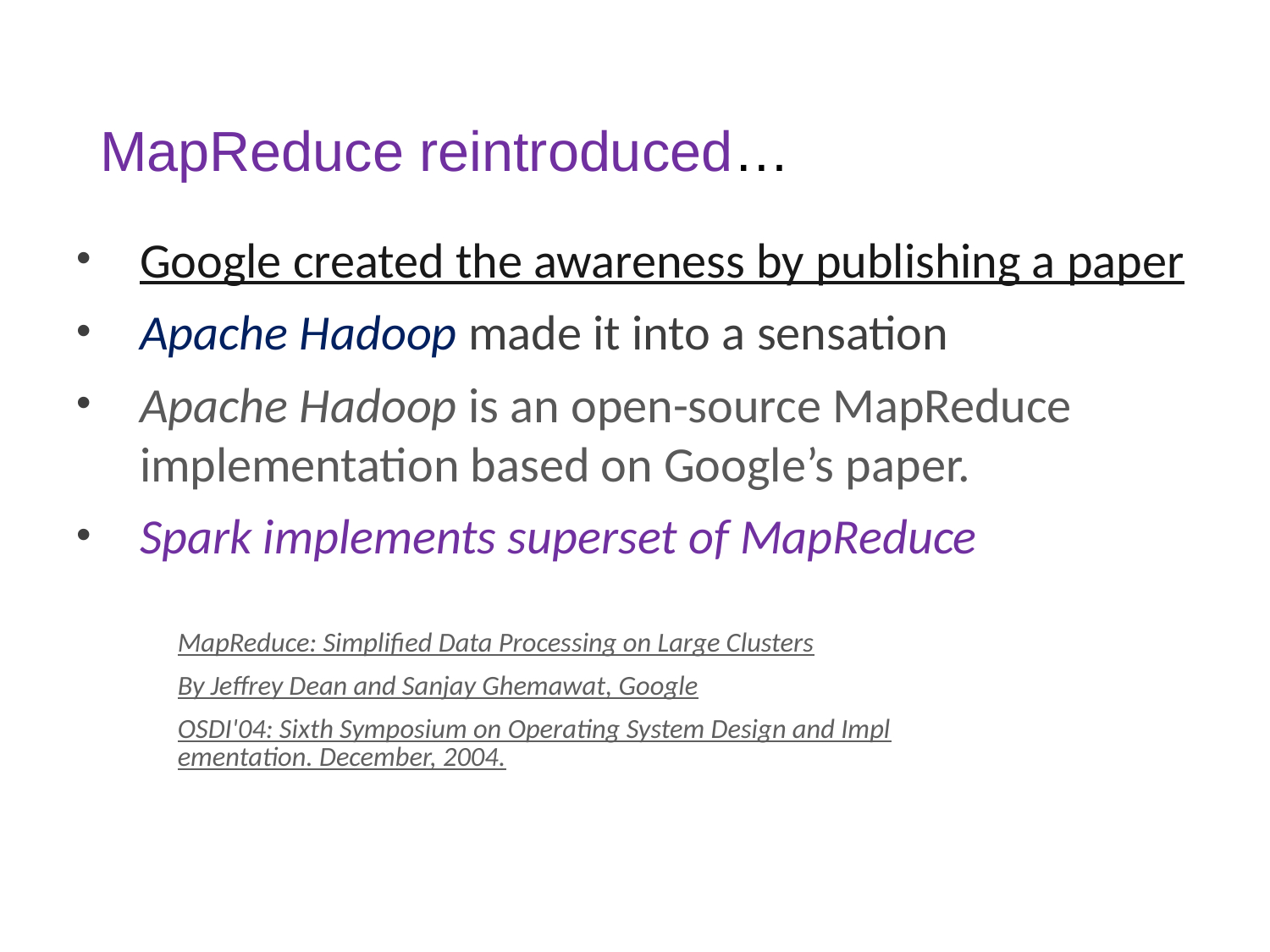

# MapReduce reintroduced…
Google created the awareness by publishing a paper
Apache Hadoop made it into a sensation
Apache Hadoop is an open-source MapReduce implementation based on Google’s paper.
Spark implements superset of MapReduce
MapReduce: Simplified Data Processing on Large Clusters
By Jeffrey Dean and Sanjay Ghemawat, Google
OSDI'04: Sixth Symposium on Operating System Design and Implementation. December, 2004.